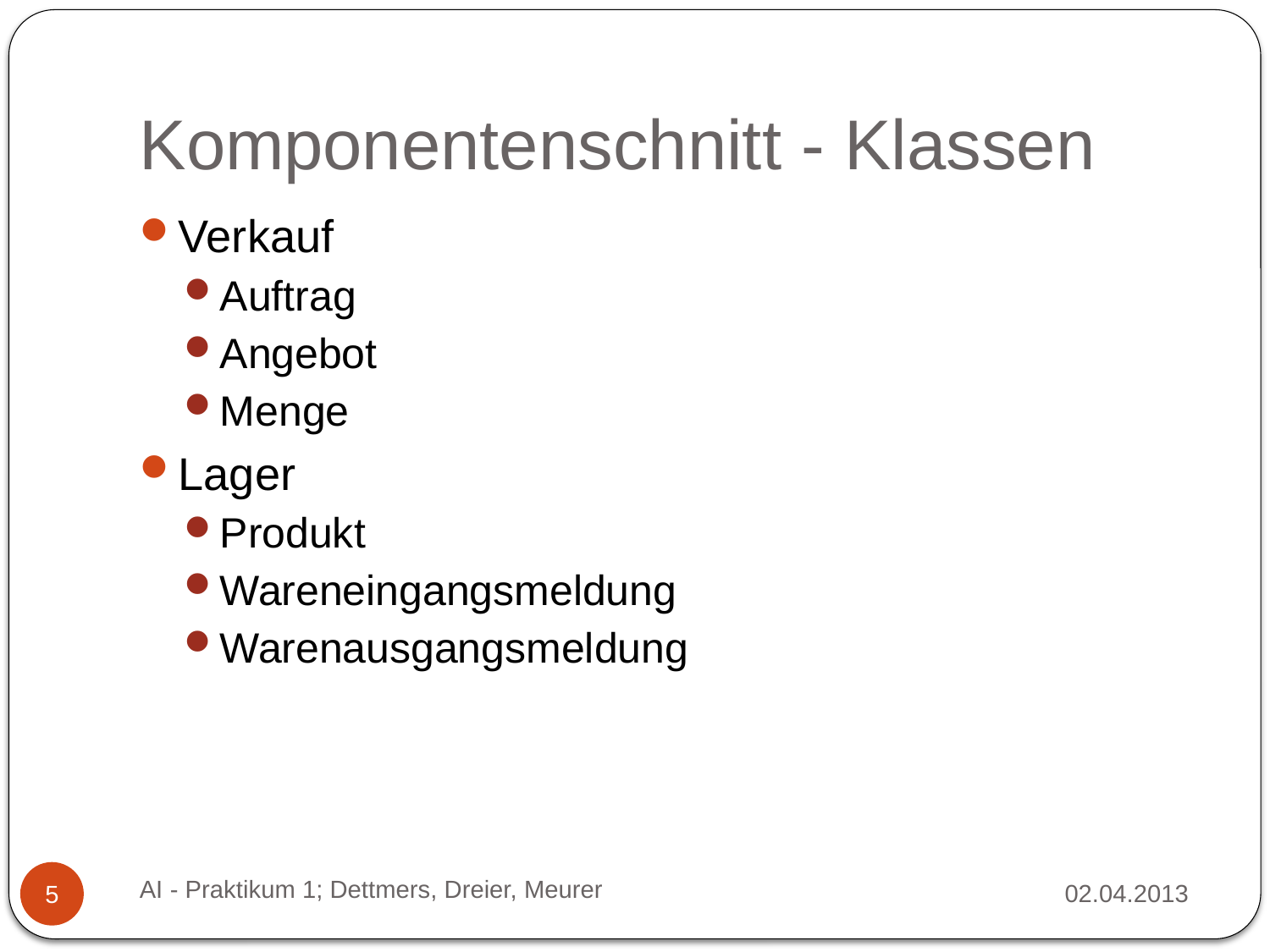

# Komponentenschnitt - Klassen
Verkauf
Auftrag
Angebot
Menge
Lager
Produkt
Wareneingangsmeldung
Warenausgangsmeldung
AI - Praktikum 1; Dettmers, Dreier, Meurer
02.04.2013
5